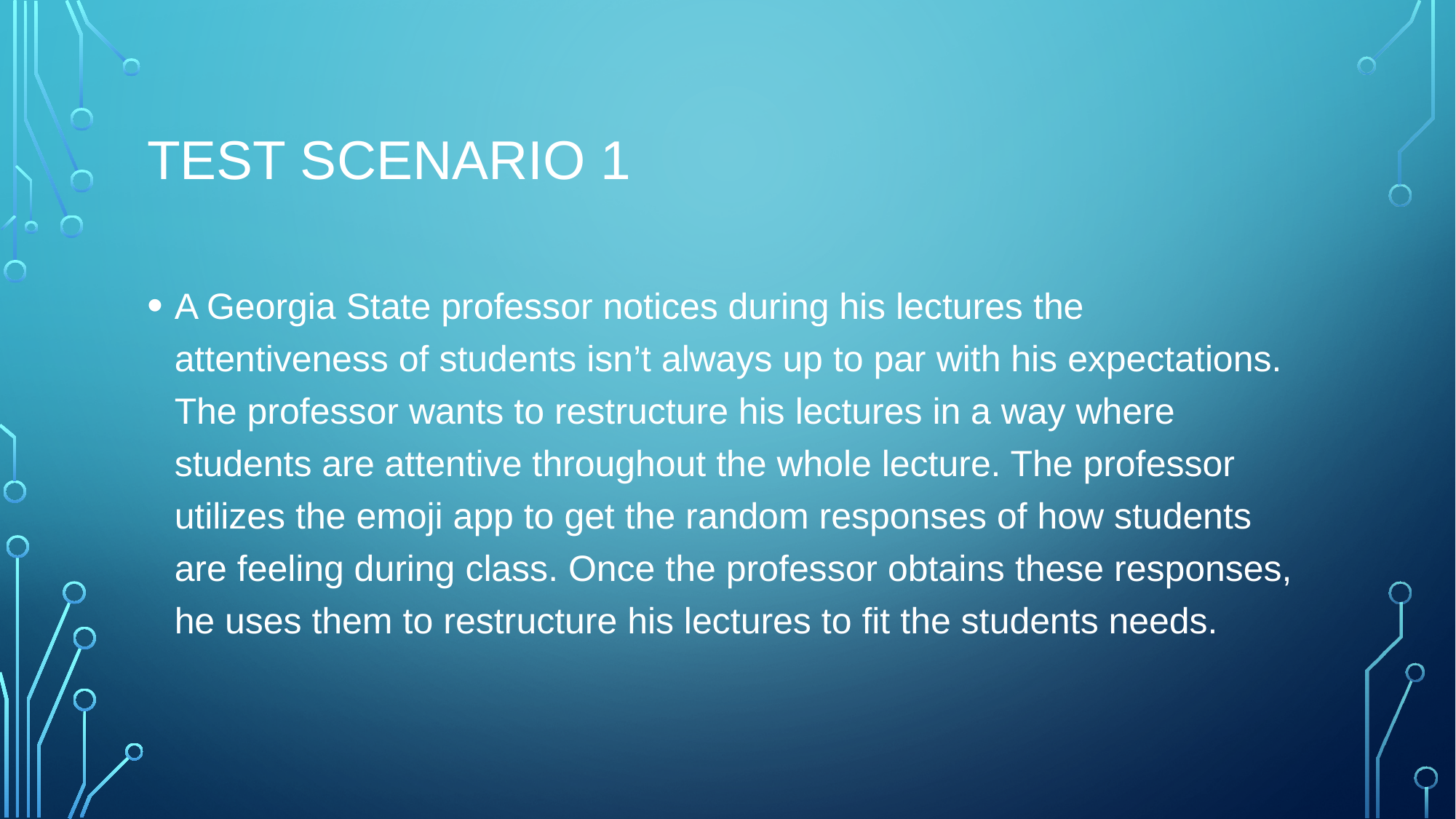

# Test Scenario 1
A Georgia State professor notices during his lectures the attentiveness of students isn’t always up to par with his expectations. The professor wants to restructure his lectures in a way where students are attentive throughout the whole lecture. The professor utilizes the emoji app to get the random responses of how students are feeling during class. Once the professor obtains these responses, he uses them to restructure his lectures to fit the students needs.